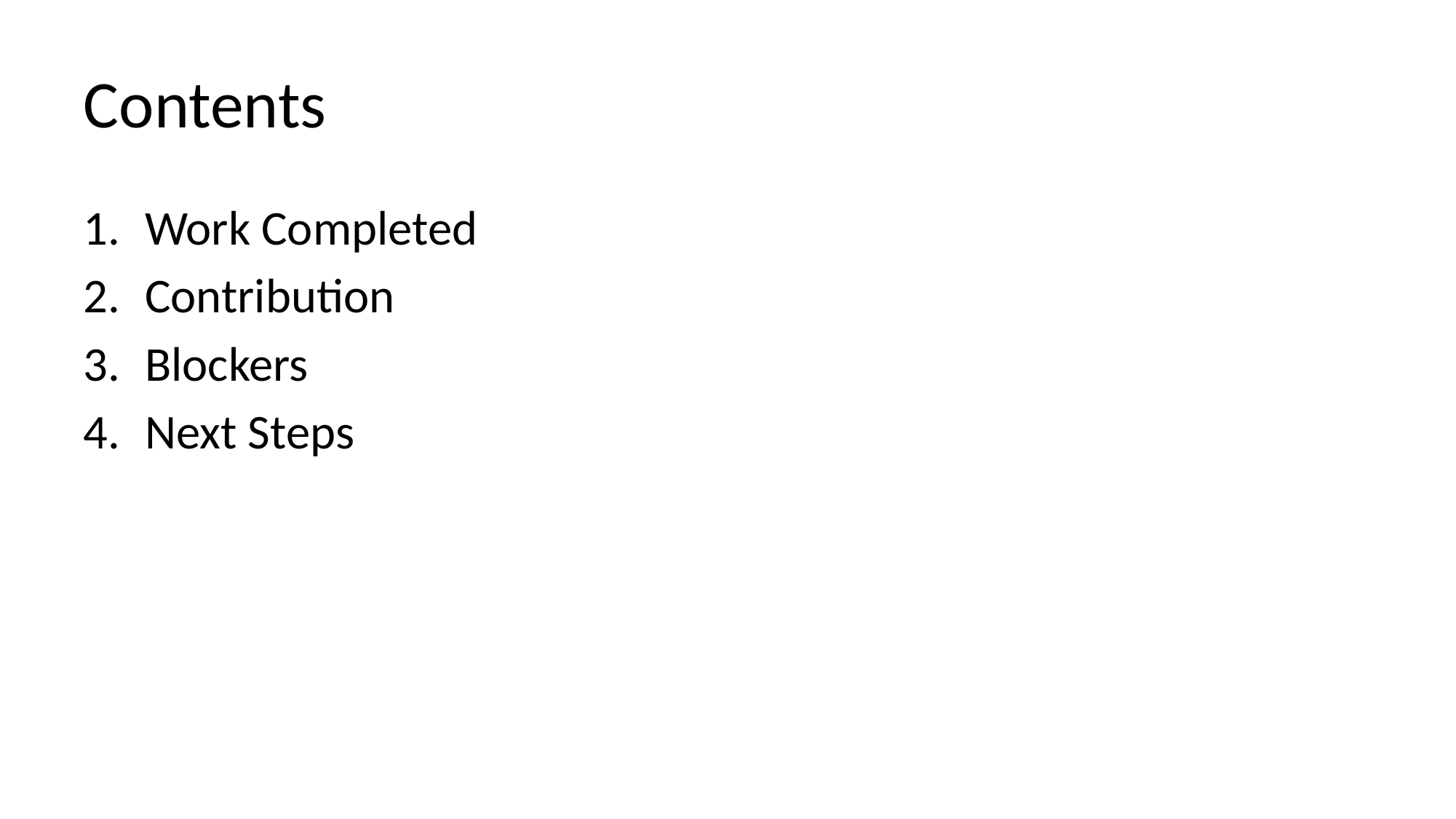

# Contents
Work Completed
Contribution
Blockers
Next Steps